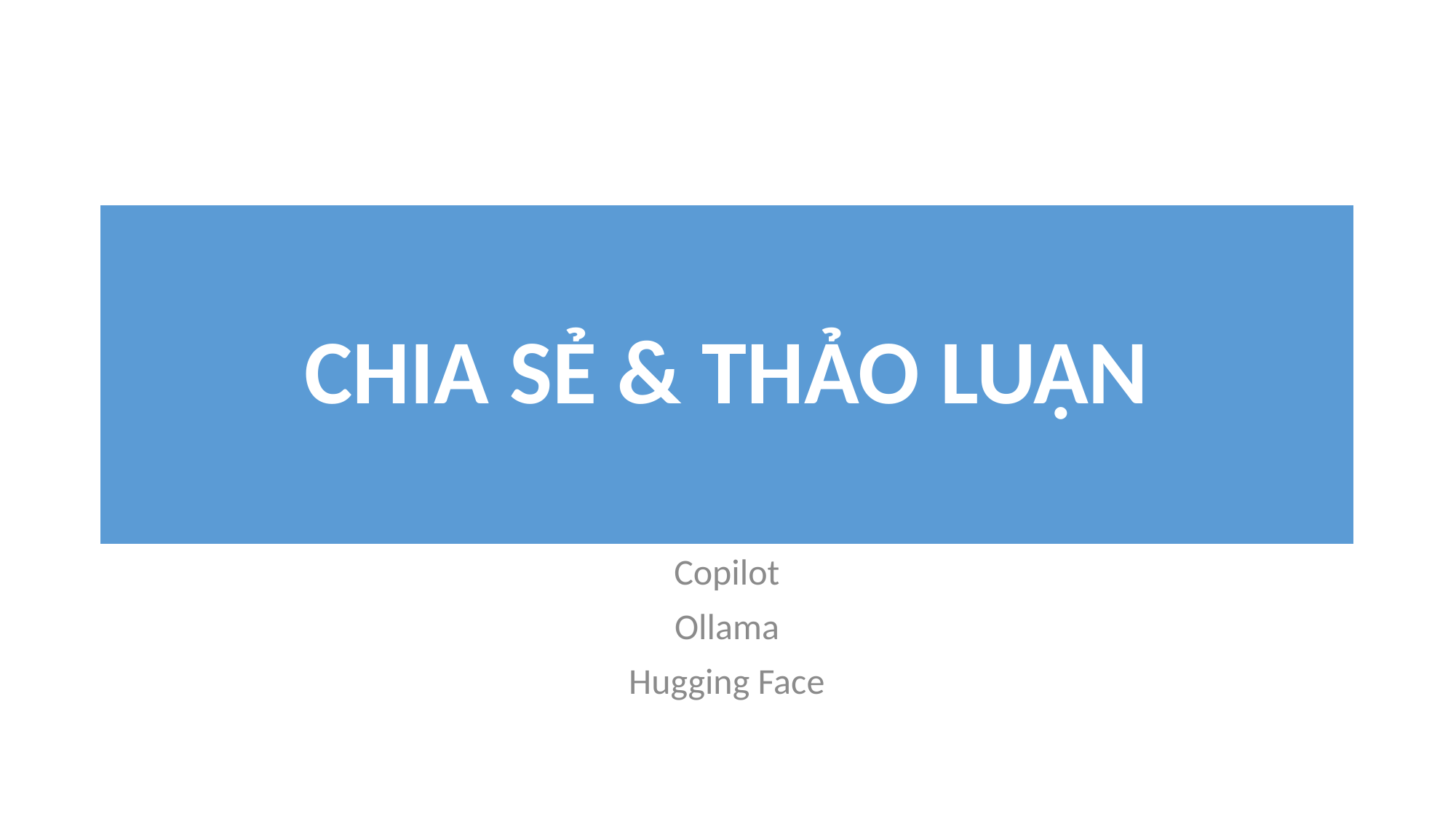

# CHIA SẺ & THẢO LUẬN
Copilot
Ollama
Hugging Face